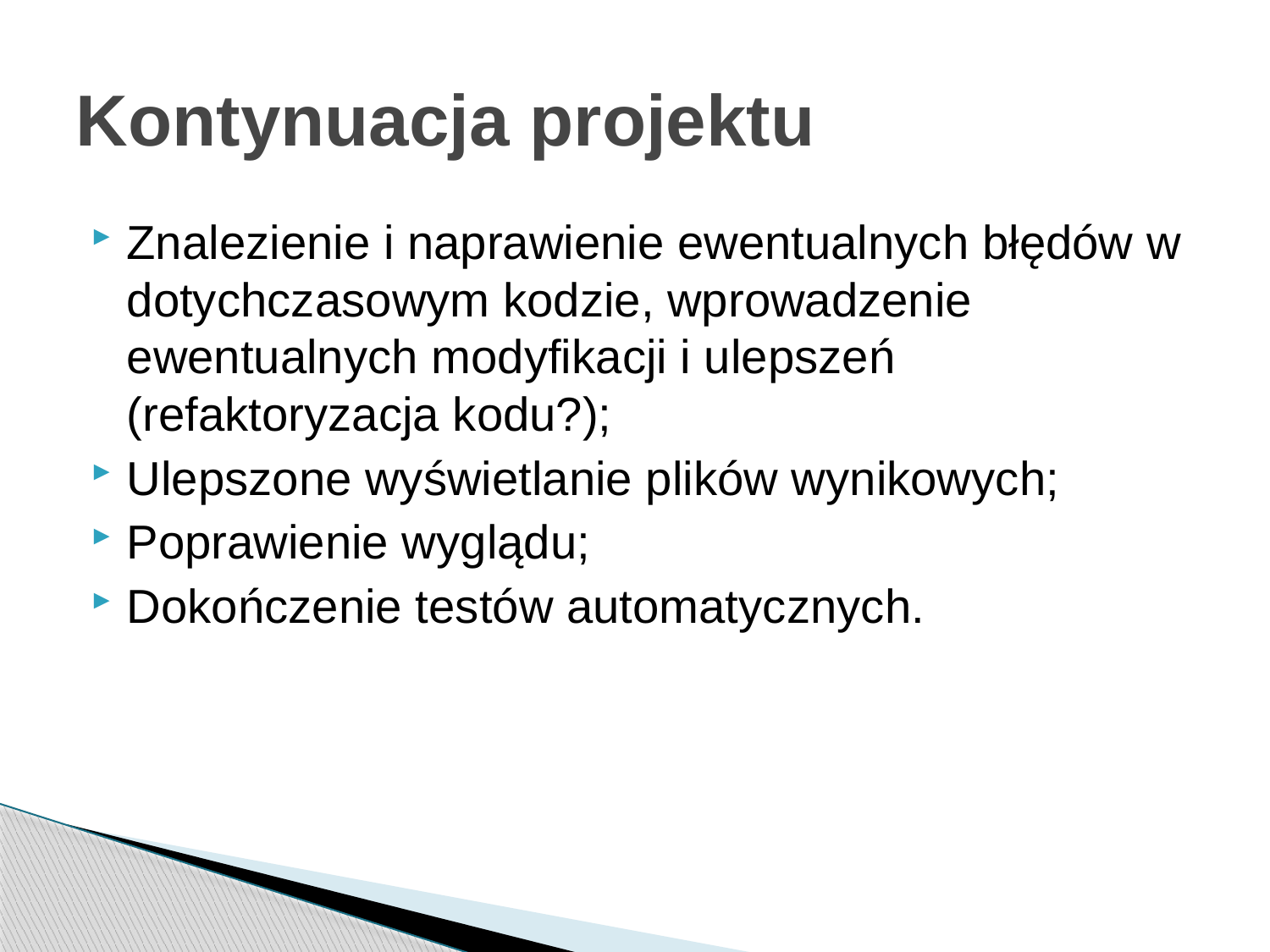

# Kontynuacja projektu
Znalezienie i naprawienie ewentualnych błędów w dotychczasowym kodzie, wprowadzenie ewentualnych modyfikacji i ulepszeń (refaktoryzacja kodu?);
Ulepszone wyświetlanie plików wynikowych;
Poprawienie wyglądu;
Dokończenie testów automatycznych.